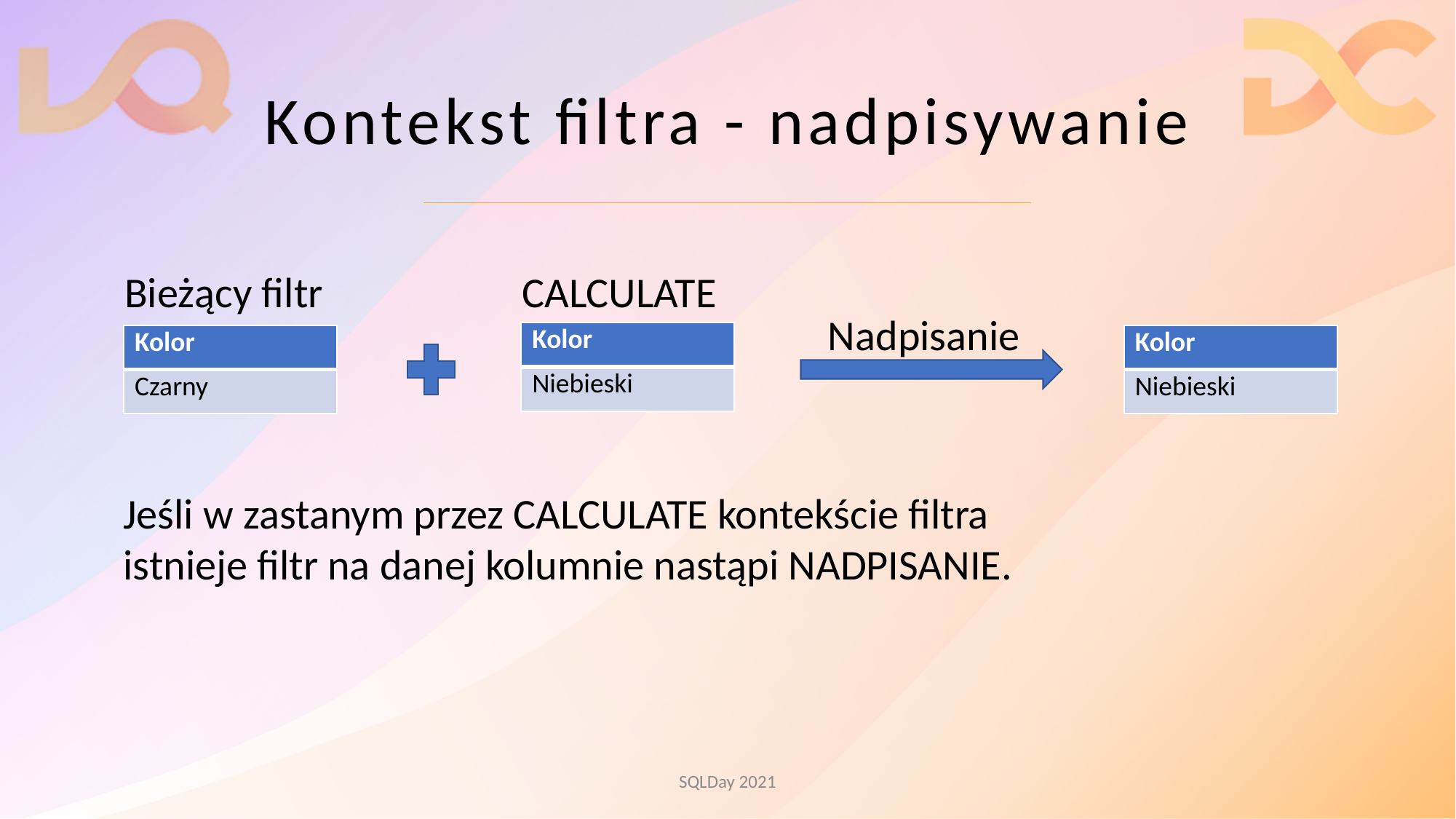

# Kontekst filtra - nadpisywanie
Bieżący filtr
CALCULATE
Nadpisanie
| Kolor |
| --- |
| Niebieski |
| Kolor |
| --- |
| Czarny |
| Kolor |
| --- |
| Niebieski |

Jeśli w zastanym przez CALCULATE kontekście filtra istnieje filtr na danej kolumnie nastąpi NADPISANIE.
SQLDay 2021